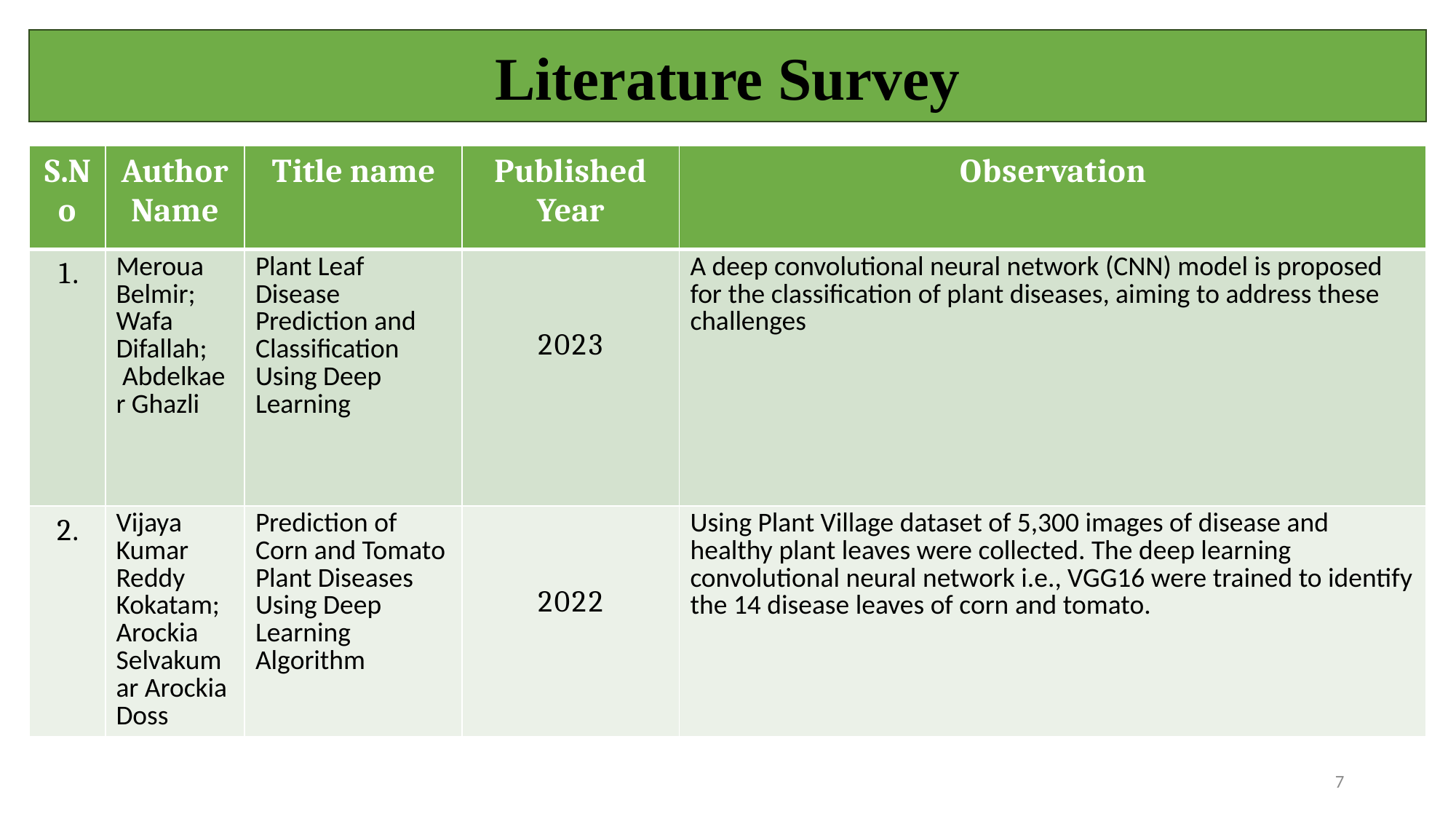

Literature Survey
| S.No | Author Name | Title name | Published Year | Observation |
| --- | --- | --- | --- | --- |
| 1. | Meroua Belmir;  Wafa Difallah;  Abdelkaer Ghazli | Plant Leaf Disease Prediction and Classification Using Deep Learning | 2023 | A deep convolutional neural network (CNN) model is proposed for the classification of plant diseases, aiming to address these challenges |
| 2. | Vijaya Kumar Reddy Kokatam; Arockia Selvakumar Arockia Doss | Prediction of Corn and Tomato Plant Diseases Using Deep Learning Algorithm | 2022 | Using Plant Village dataset of 5,300 images of disease and healthy plant leaves were collected. The deep learning convolutional neural network i.e., VGG16 were trained to identify the 14 disease leaves of corn and tomato. |
7